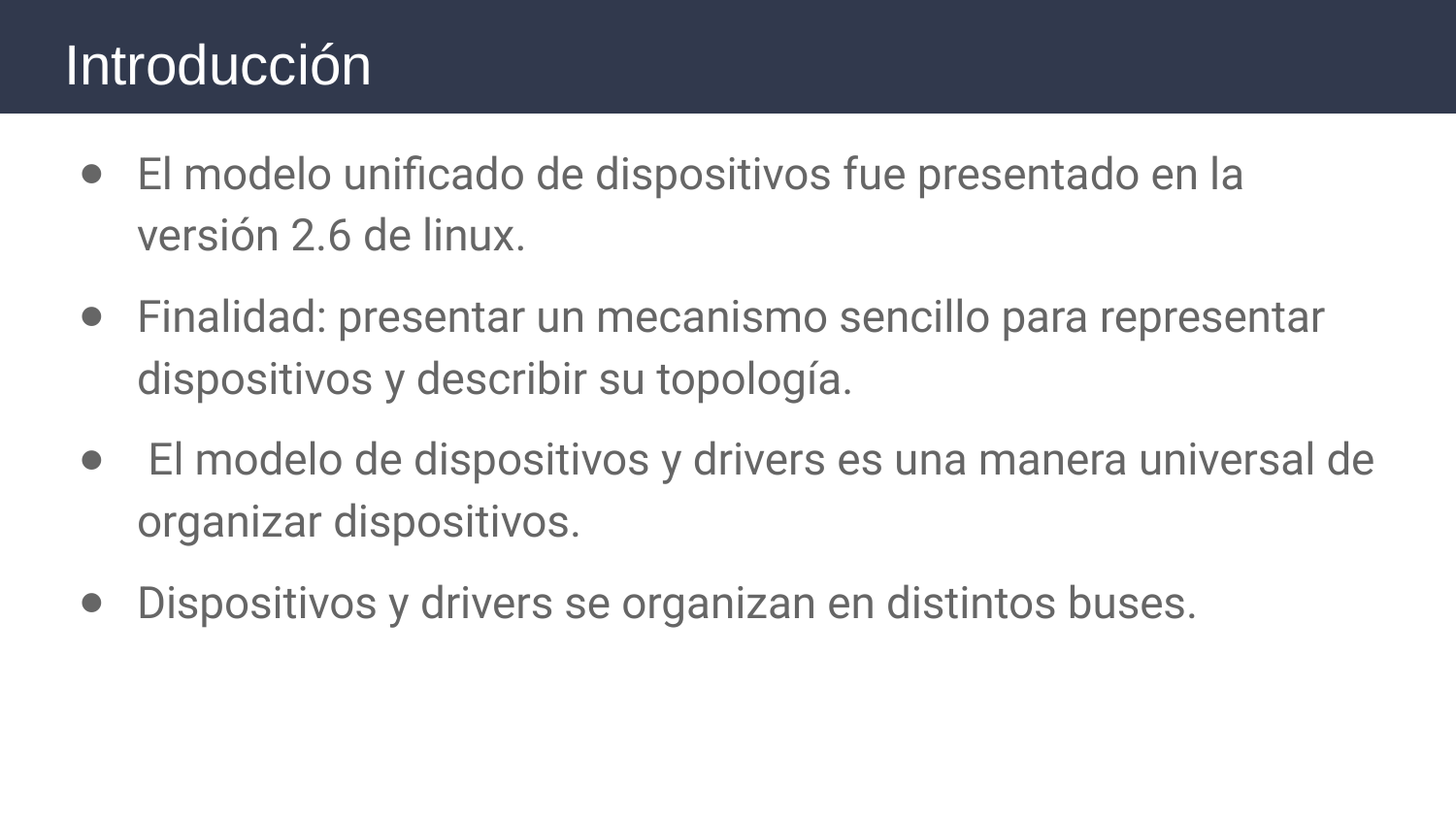

# Introducción

El modelo unificado de dispositivos fue presentado en la versión 2.6 de linux.
Finalidad: presentar un mecanismo sencillo para representar dispositivos y describir su topología.
 El modelo de dispositivos y drivers es una manera universal de organizar dispositivos.
Dispositivos y drivers se organizan en distintos buses.